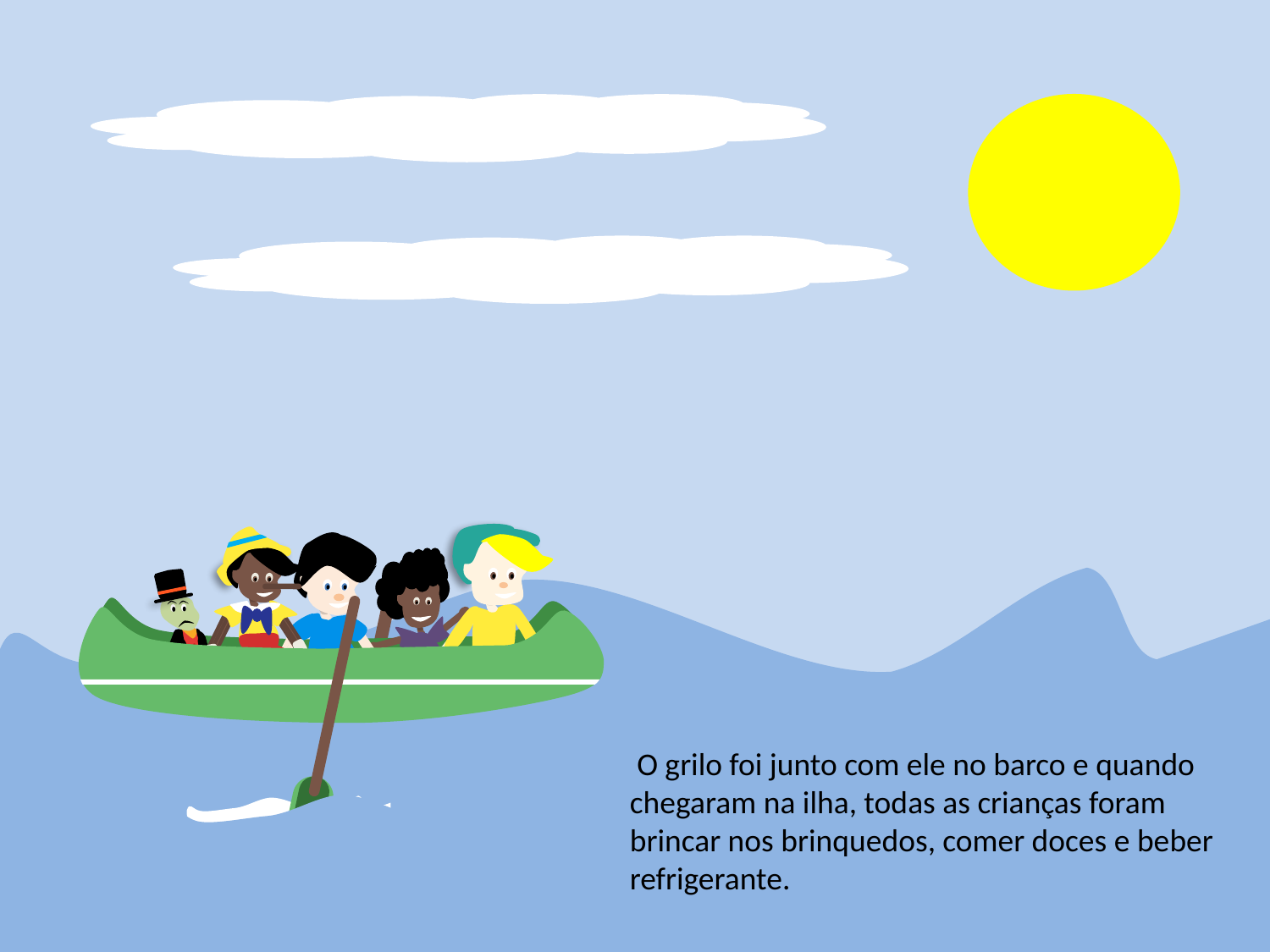

O grilo foi junto com ele no barco e quando chegaram na ilha, todas as crianças foram brincar nos brinquedos, comer doces e beber refrigerante.